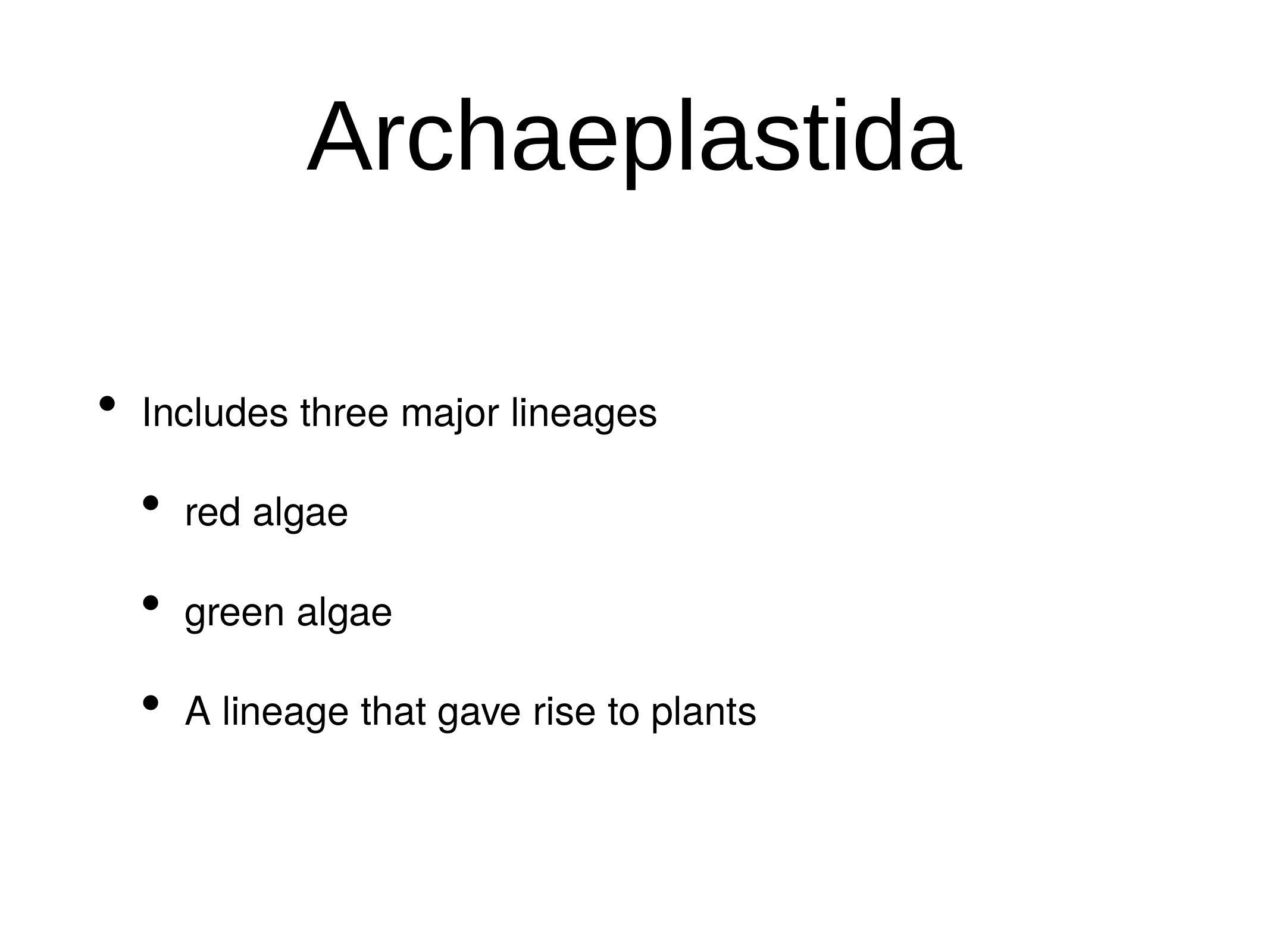

# Archaeplastida
Includes three major lineages
red algae
green algae
A lineage that gave rise to plants